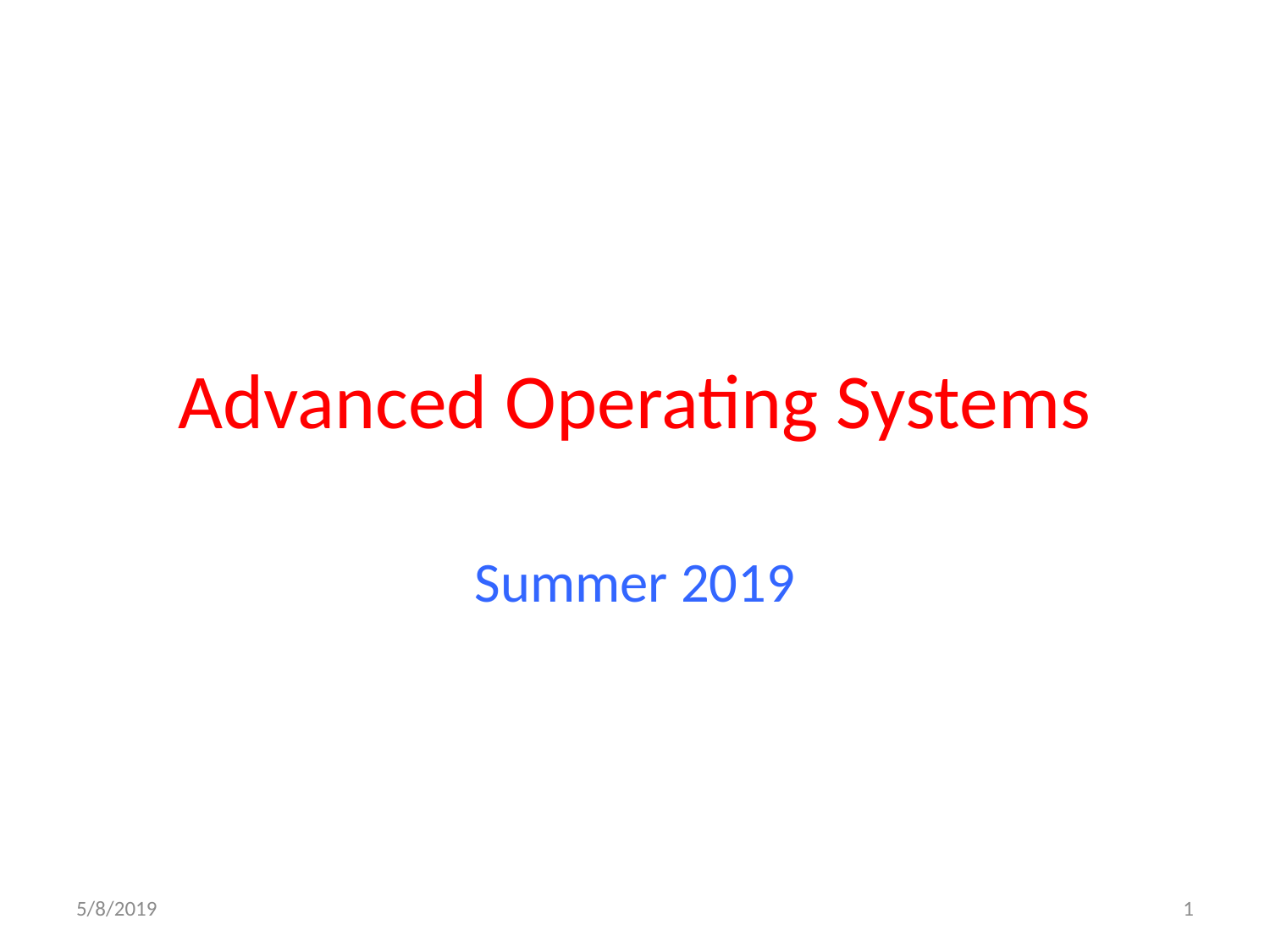

# Advanced Operating Systems
Summer 2019
5/8/2019
1